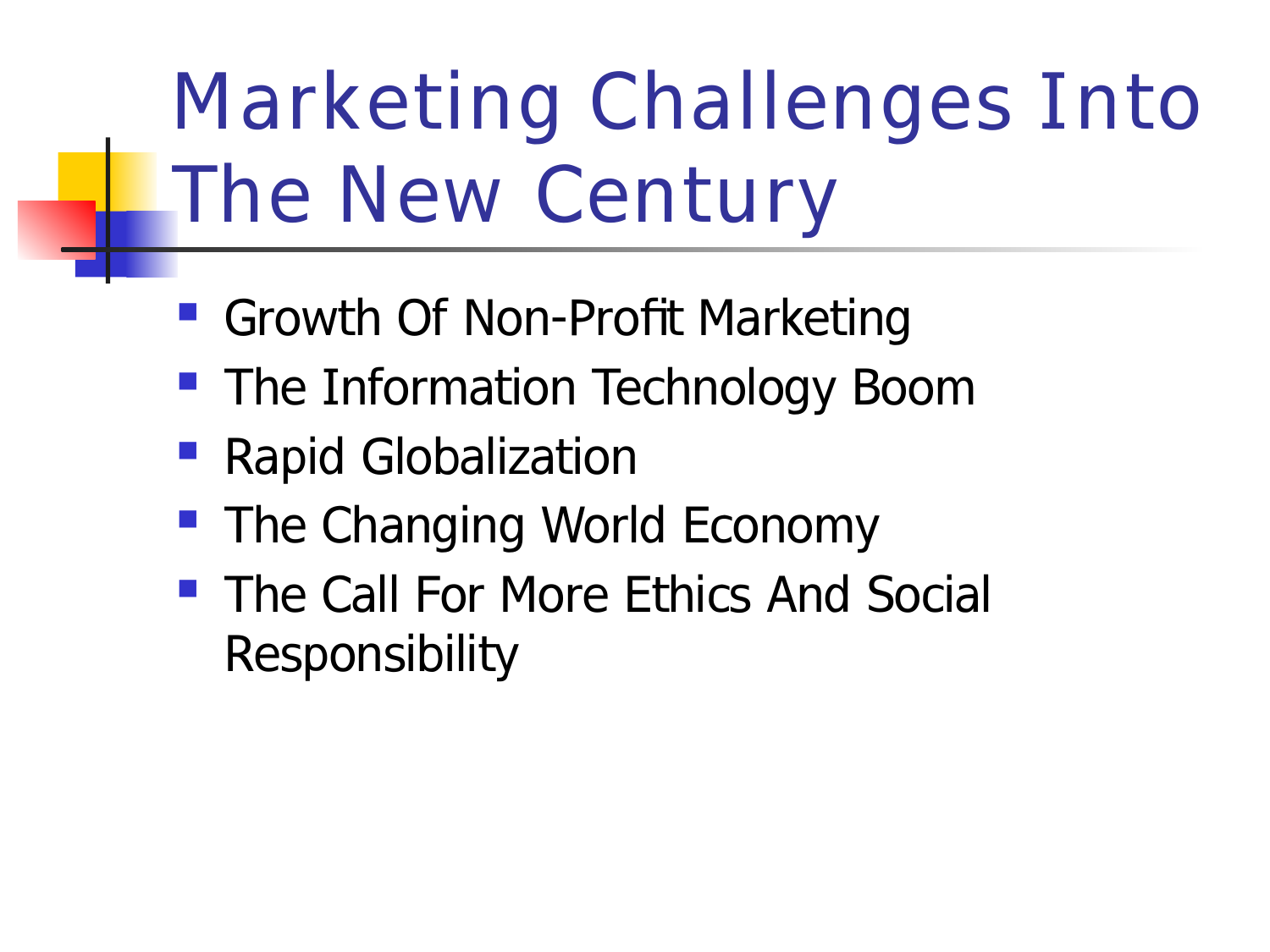

# Marketing Challenges Into The New Century
Growth Of Non-Profit Marketing
The Information Technology Boom
Rapid Globalization
The Changing World Economy
The Call For More Ethics And Social Responsibility